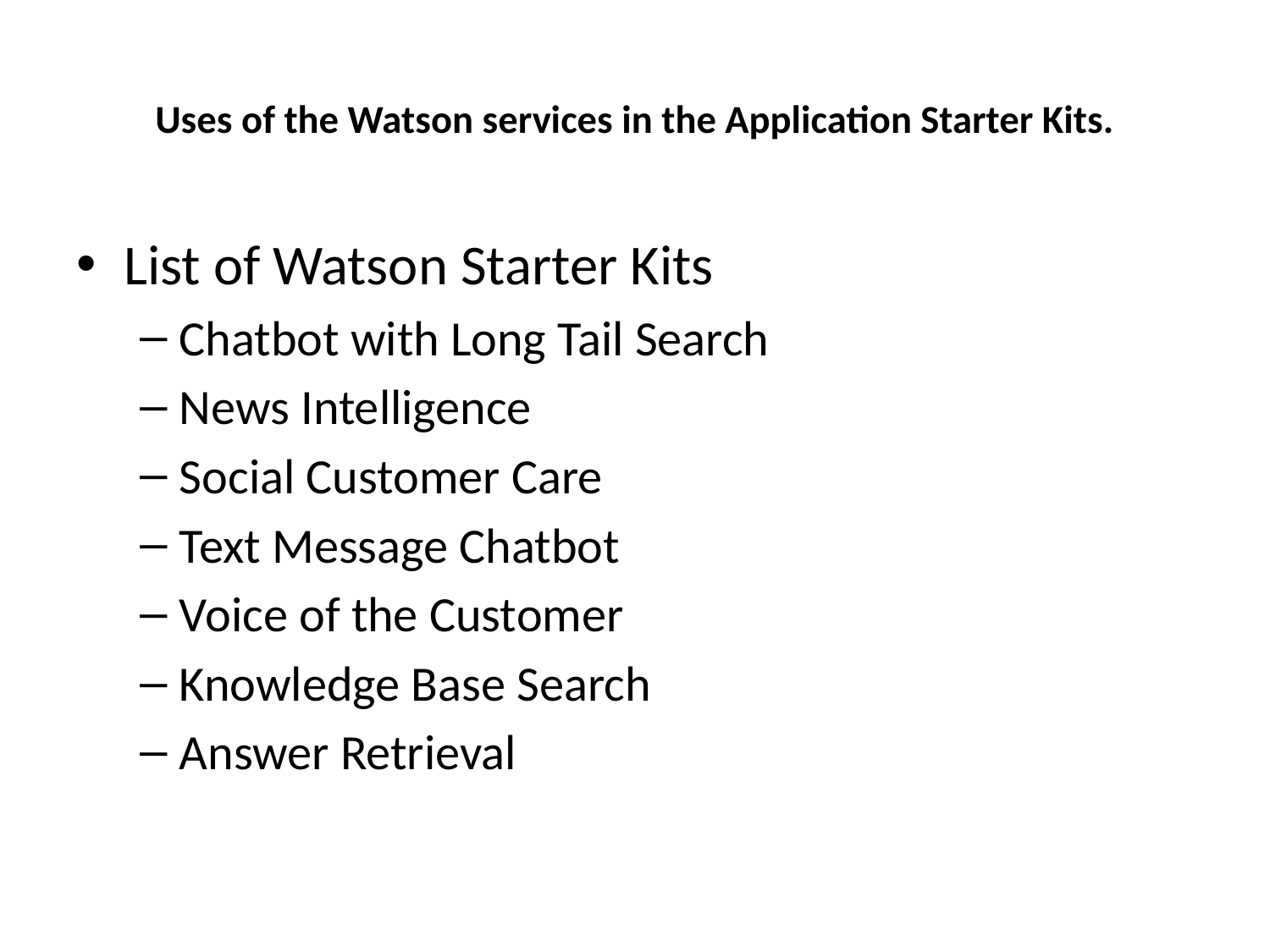

# Uses of the Watson services in the Application Starter Kits.
List of Watson Starter Kits
Chatbot with Long Tail Search
News Intelligence
Social Customer Care
Text Message Chatbot
Voice of the Customer
Knowledge Base Search
Answer Retrieval